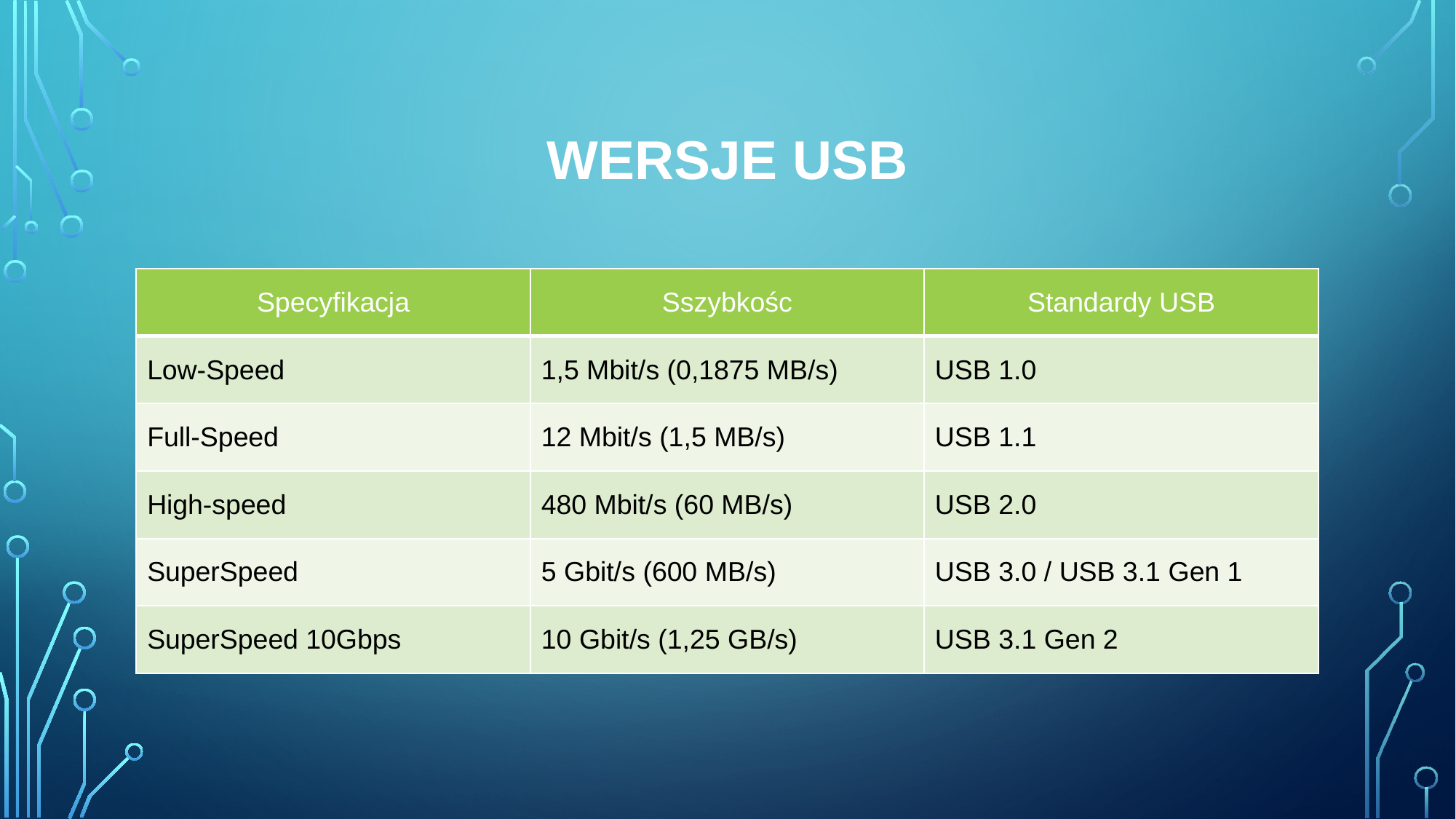

# Wersje USB
| Specyfikacja | Sszybkośc | Standardy USB |
| --- | --- | --- |
| Low-Speed | 1,5 Mbit/s (0,1875 MB/s) | USB 1.0 |
| Full-Speed | 12 Mbit/s (1,5 MB/s) | USB 1.1 |
| High-speed | 480 Mbit/s (60 MB/s) | USB 2.0 |
| SuperSpeed | 5 Gbit/s (600 MB/s) | USB 3.0 / USB 3.1 Gen 1 |
| SuperSpeed 10Gbps | 10 Gbit/s (1,25 GB/s) | USB 3.1 Gen 2 |